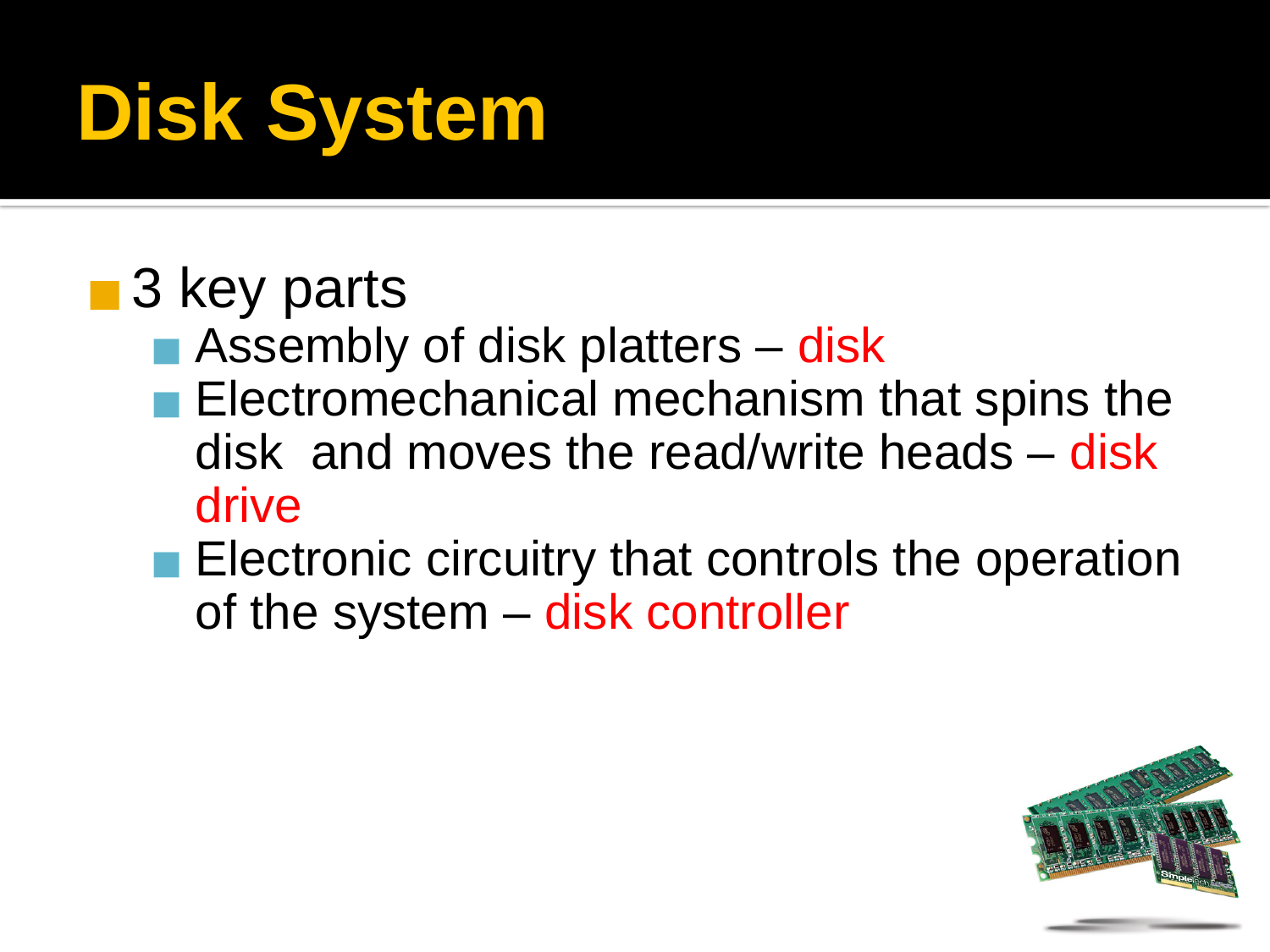

# Disk System
3 key parts
Assembly of disk platters – disk
Electromechanical mechanism that spins the disk  and moves the read/write heads – disk drive
Electronic circuitry that controls the operation of the system – disk controller